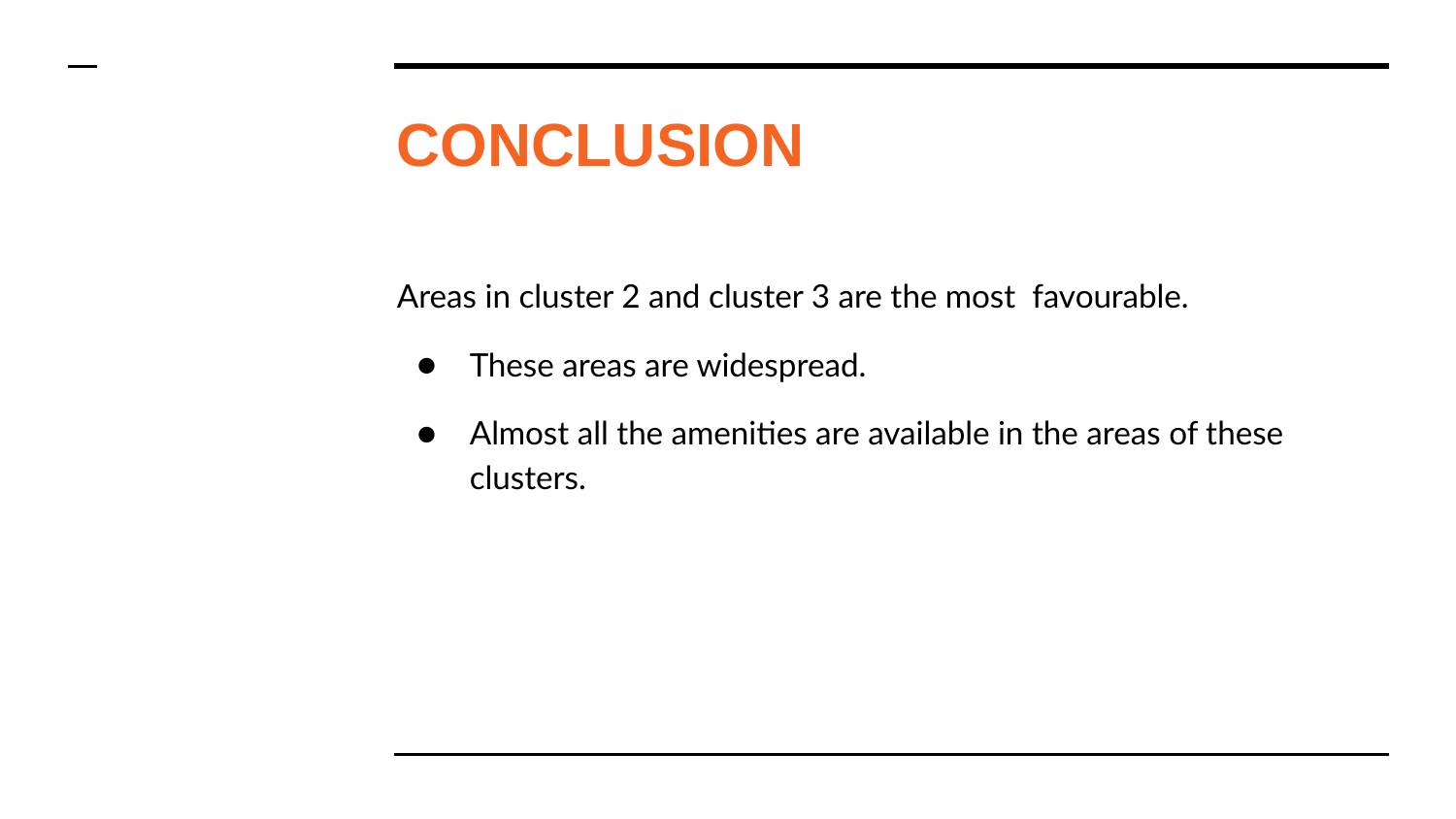

# CONCLUSION
Areas in cluster 2 and cluster 3 are the most  favourable.
These areas are widespread.
Almost all the amenities are available in the areas of these clusters.